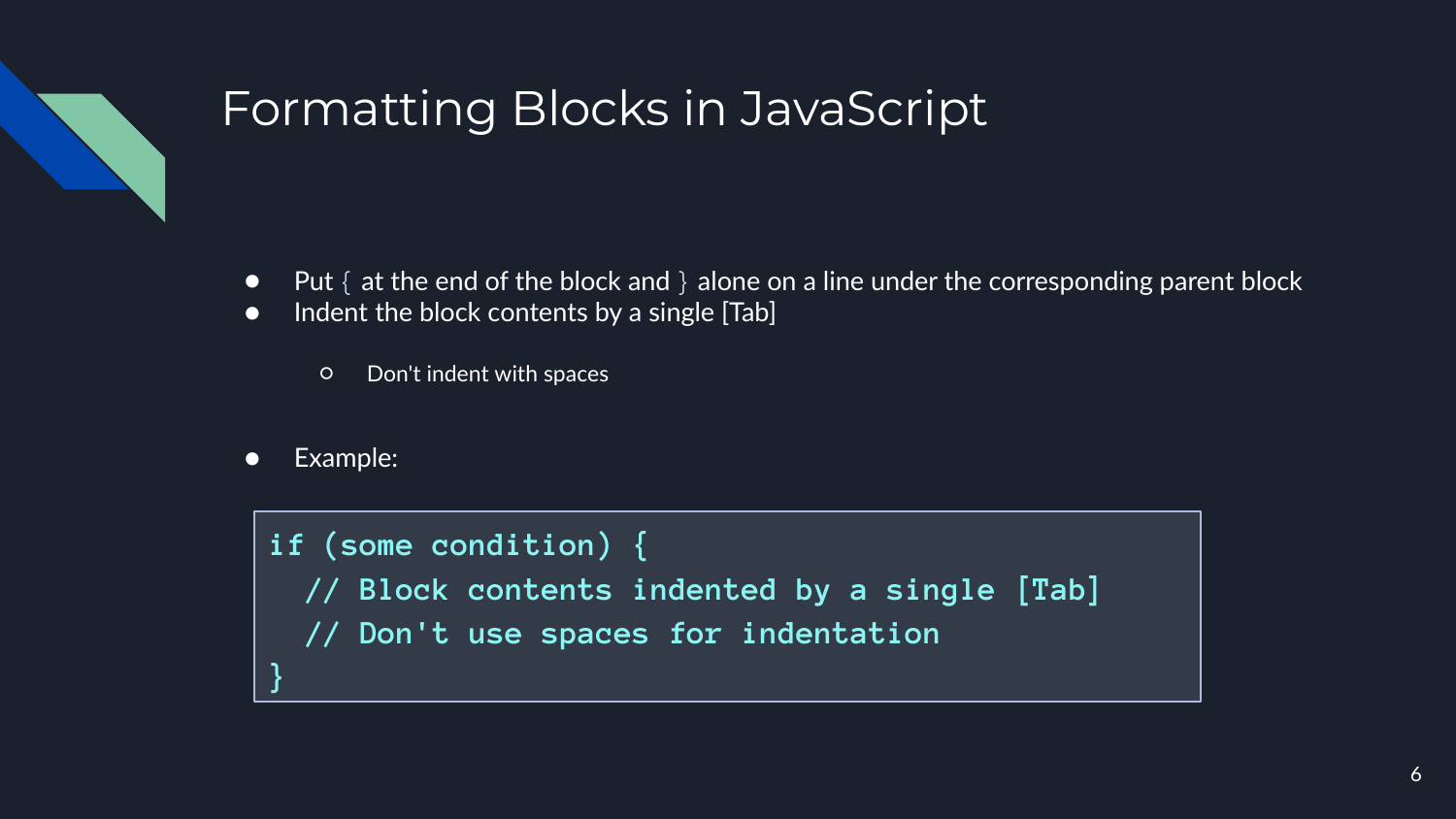

# Formatting Blocks in JavaScript
Put { at the end of the block and } alone on a line under the corresponding parent block
Indent the block contents by a single [Tab]
Don't indent with spaces

Example:
if (some condition) {
  // Block contents indented by a single [Tab]
  // Don't use spaces for indentation
}
6